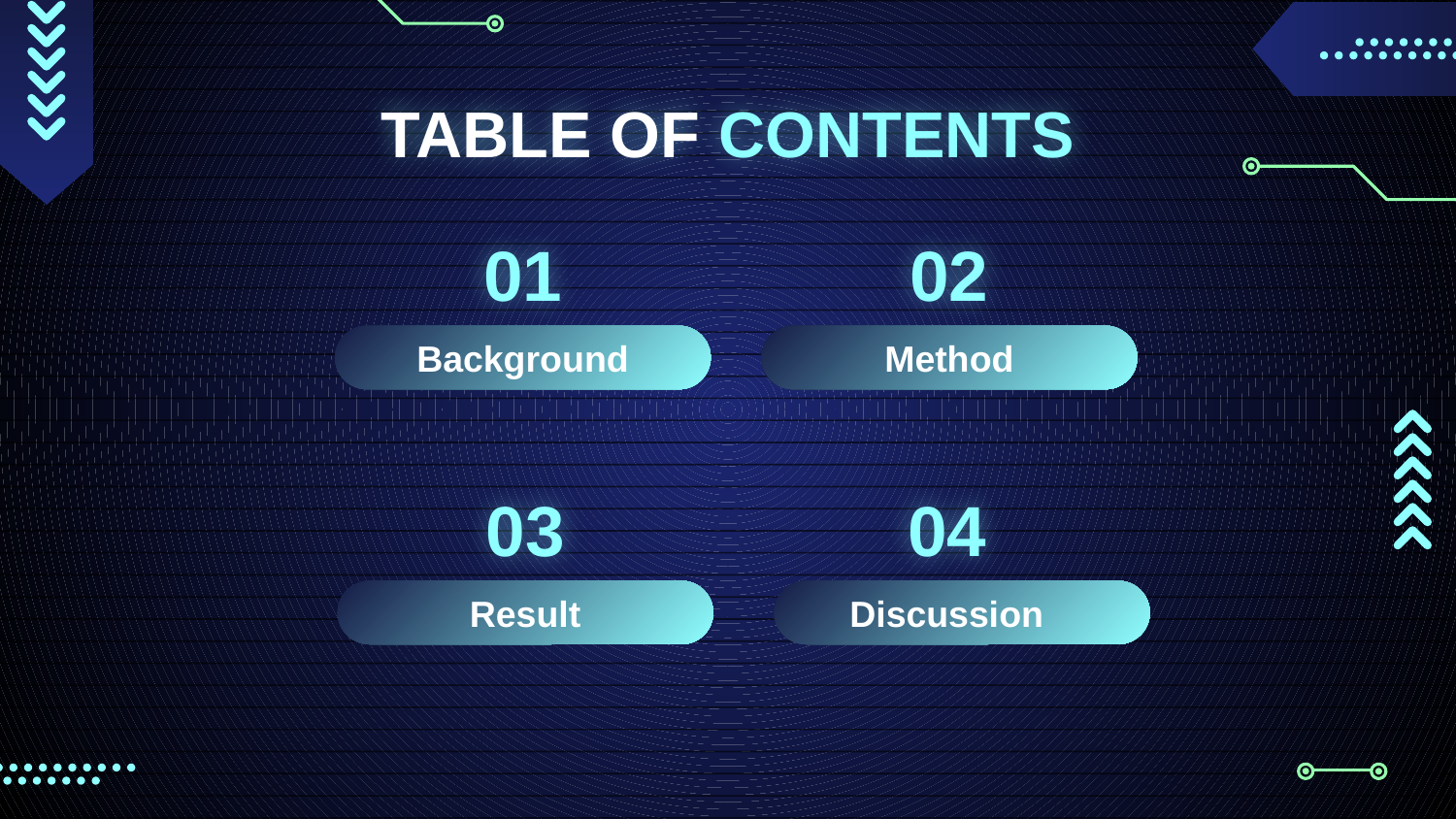

# TABLE OF CONTENTS

01
02

Background
Method

03
04

Result
Discussion